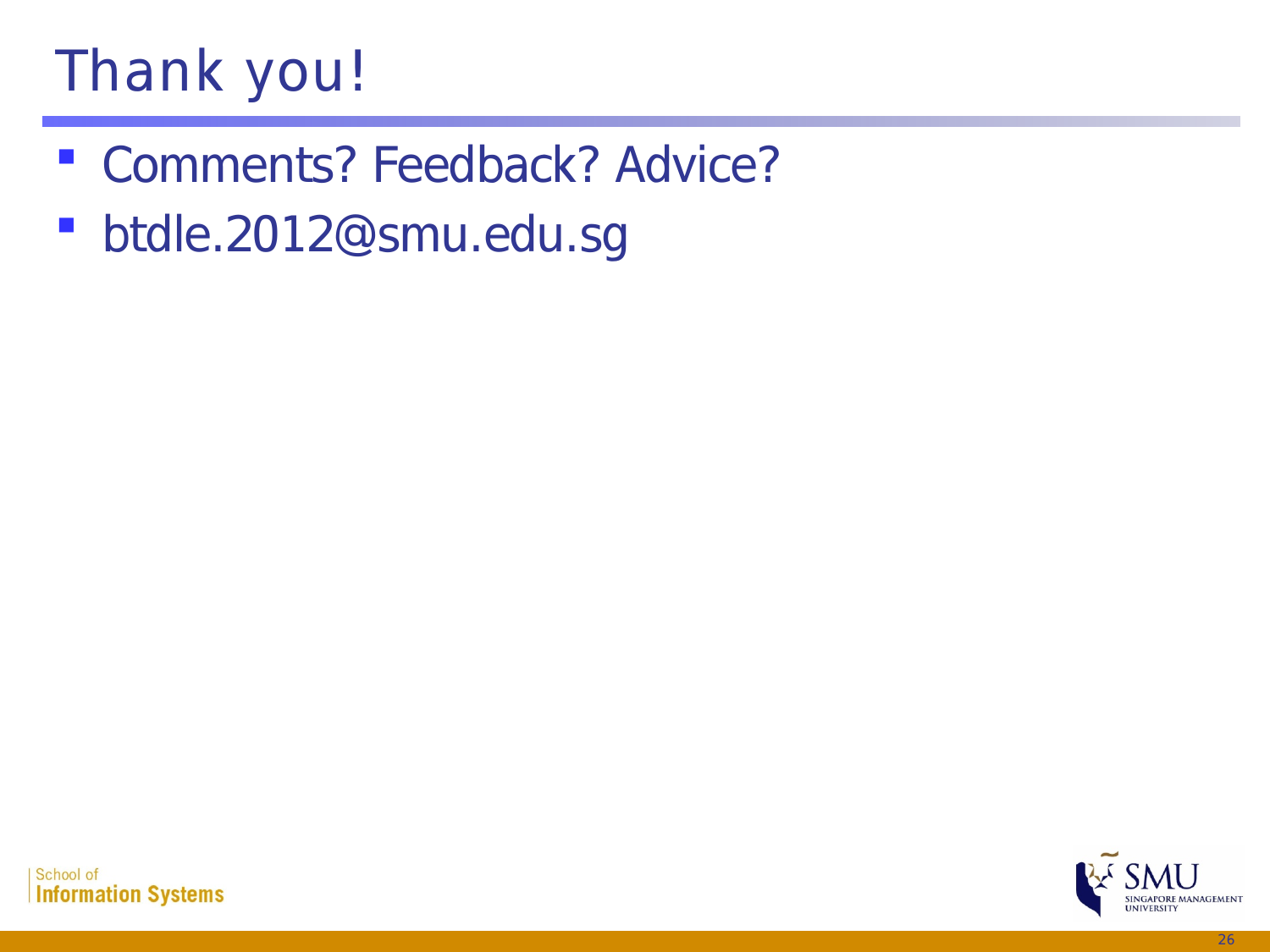

# Thank you!
Comments? Feedback? Advice?
btdle.2012@smu.edu.sg

                        26